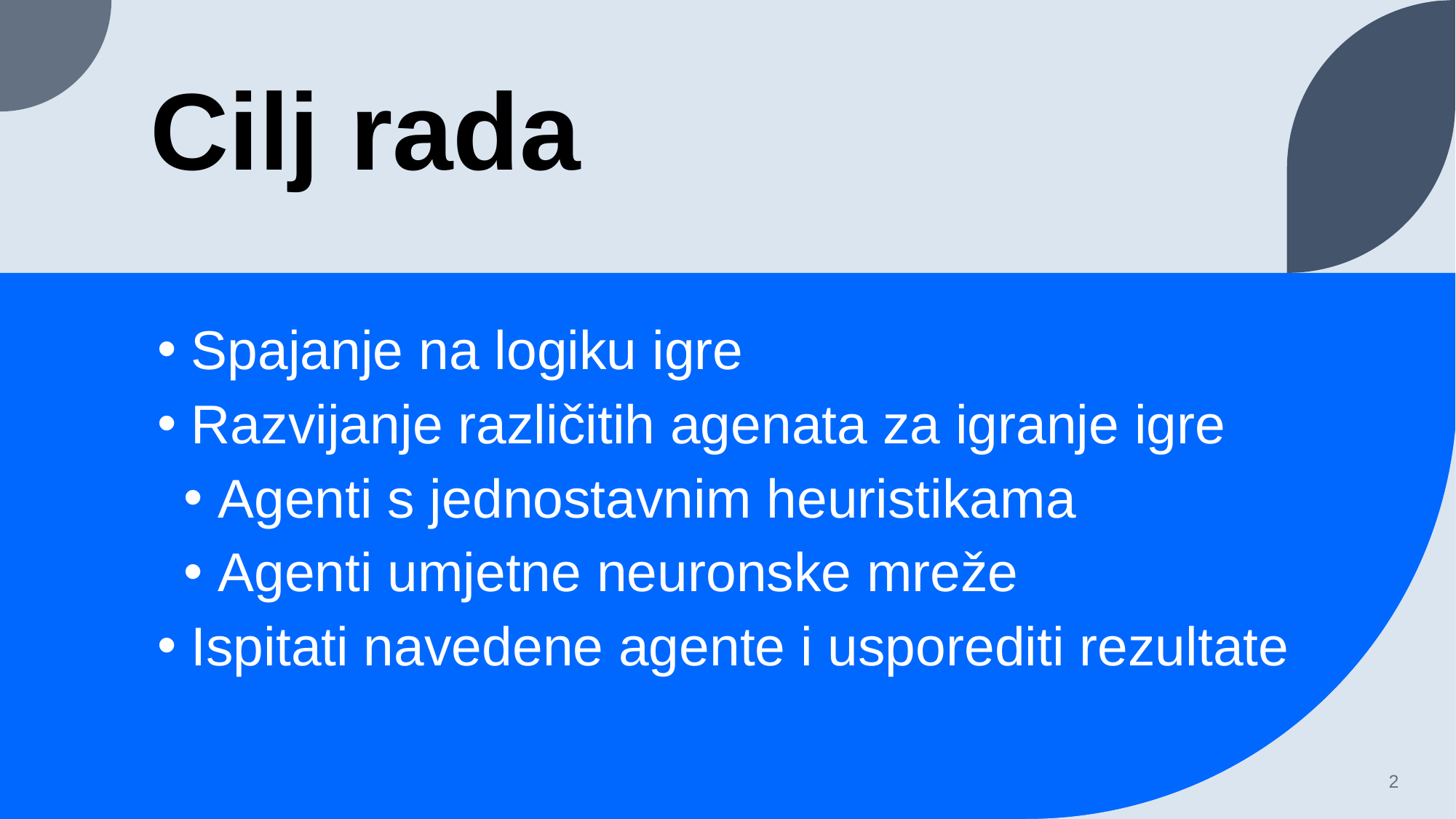

# Cilj rada
Spajanje na logiku igre
Razvijanje različitih agenata za igranje igre
Agenti s jednostavnim heuristikama
Agenti umjetne neuronske mreže
Ispitati navedene agente i usporediti rezultate
2